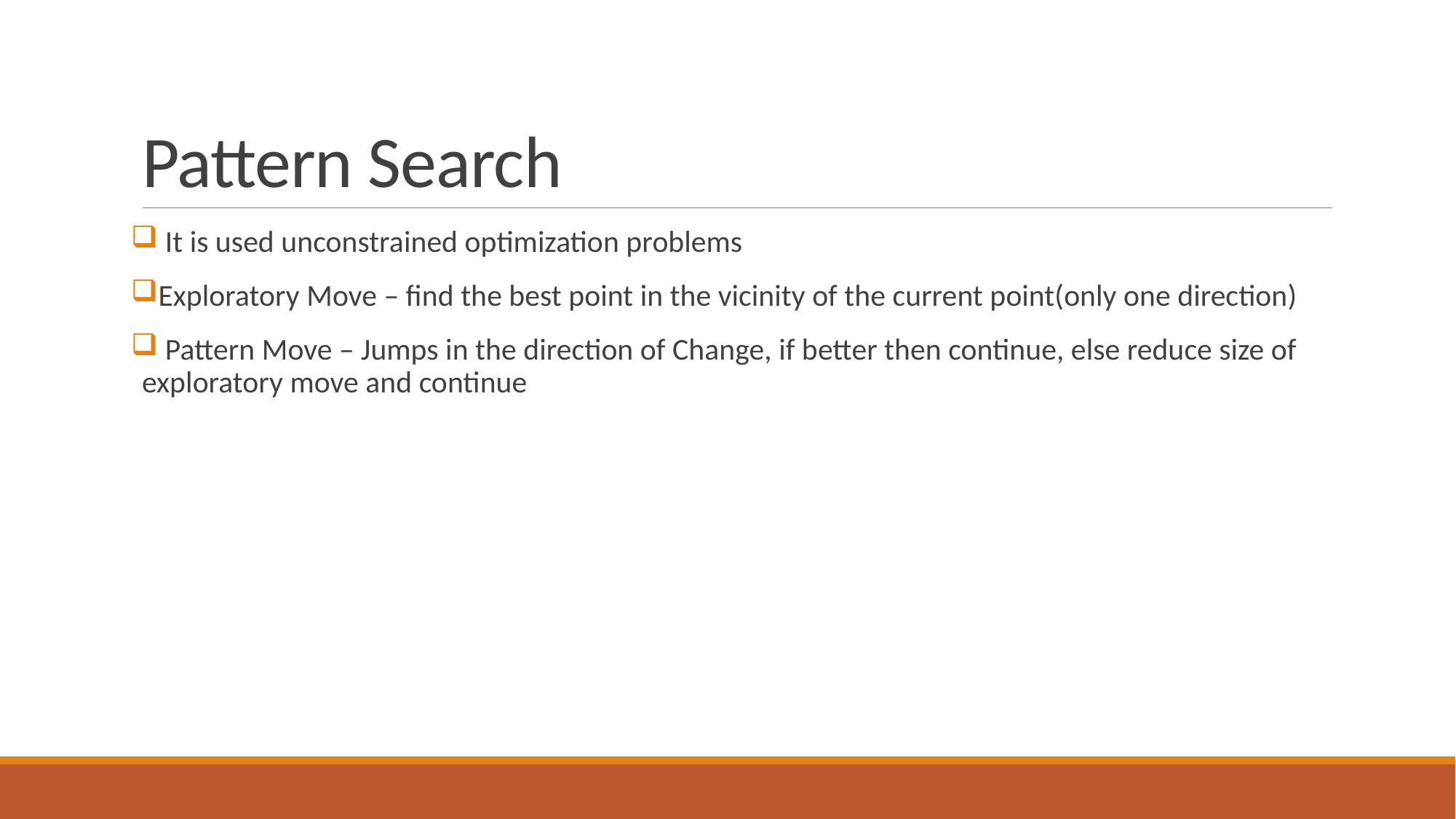

# Pattern Search
 It is used unconstrained optimization problems
Exploratory Move – find the best point in the vicinity of the current point(only one direction)
 Pattern Move – Jumps in the direction of Change, if better then continue, else reduce size of exploratory move and continue